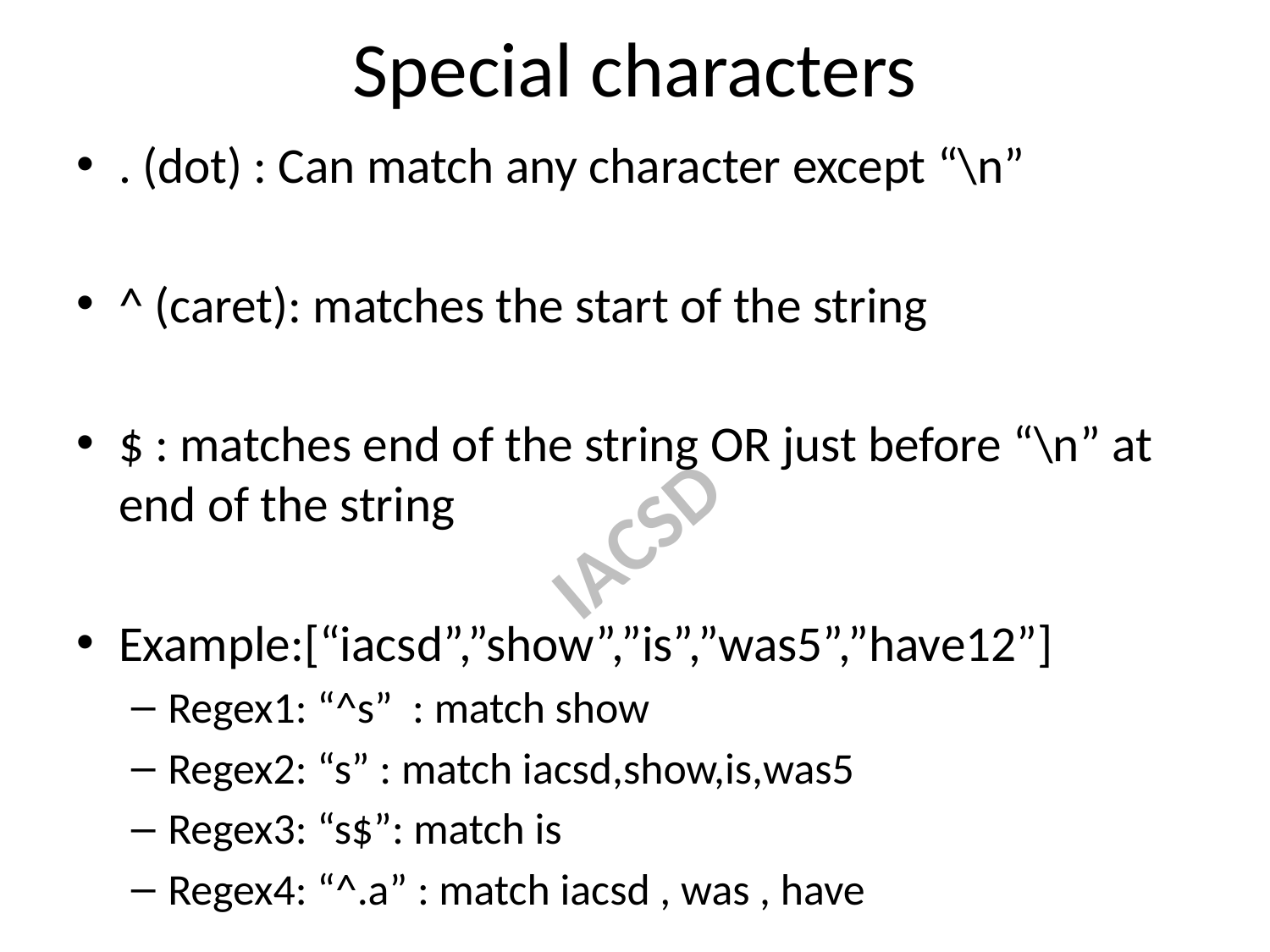

# Special characters
. (dot) : Can match any character except “\n”

^ (caret): matches the start of the string

$ : matches end of the string OR just before “\n” at end of the string

Example:[“iacsd”,”show”,”is”,”was5”,”have12”]
Regex1: “^s”  : match show
Regex2: “s” : match iacsd,show,is,was5
Regex3: “s$”: match is
Regex4: “^.a” : match iacsd , was , have